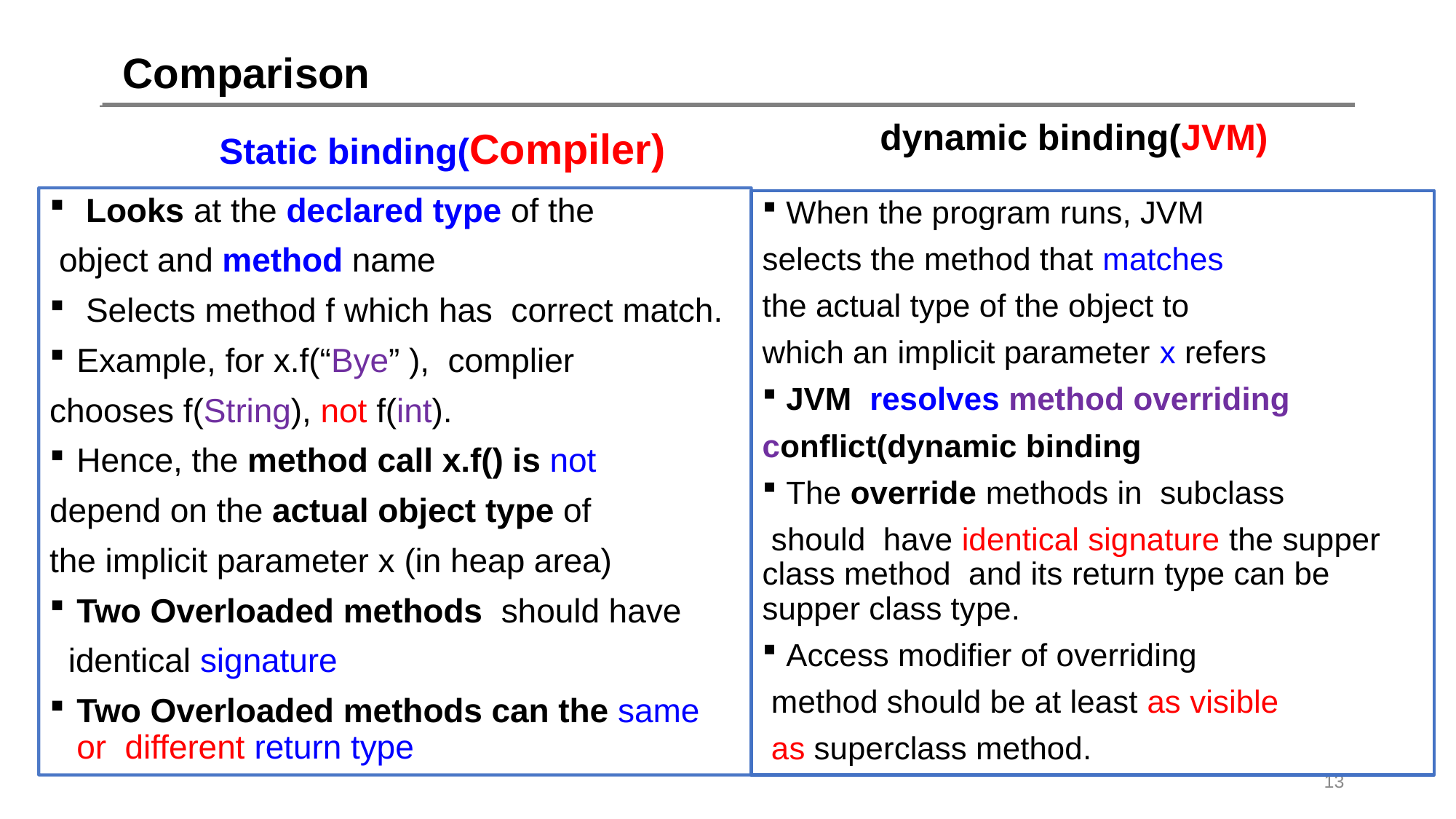

# Comparison
             dynamic binding(JVM)
          Static binding(Compiler)
 Looks at the declared type of the
 object and method name
 Selects method f which has  correct match.
Example, for x.f(“Bye” ),  complier
chooses f(String), not f(int).
Hence, the method call x.f() is not
depend on the actual object type of
the implicit parameter x (in heap area)
Two Overloaded methods  should have
  identical signature
Two Overloaded methods can the same  or  different return type

When the program runs, JVM
selects the method that matches
the actual type of the object to
which an implicit parameter x refers
JVM  resolves method overriding
conflict(dynamic binding
The override methods in  subclass
 should  have identical signature the supper class method  and its return type can be supper class type.
Access modifier of overriding
 method should be at least as visible
 as superclass method.

13